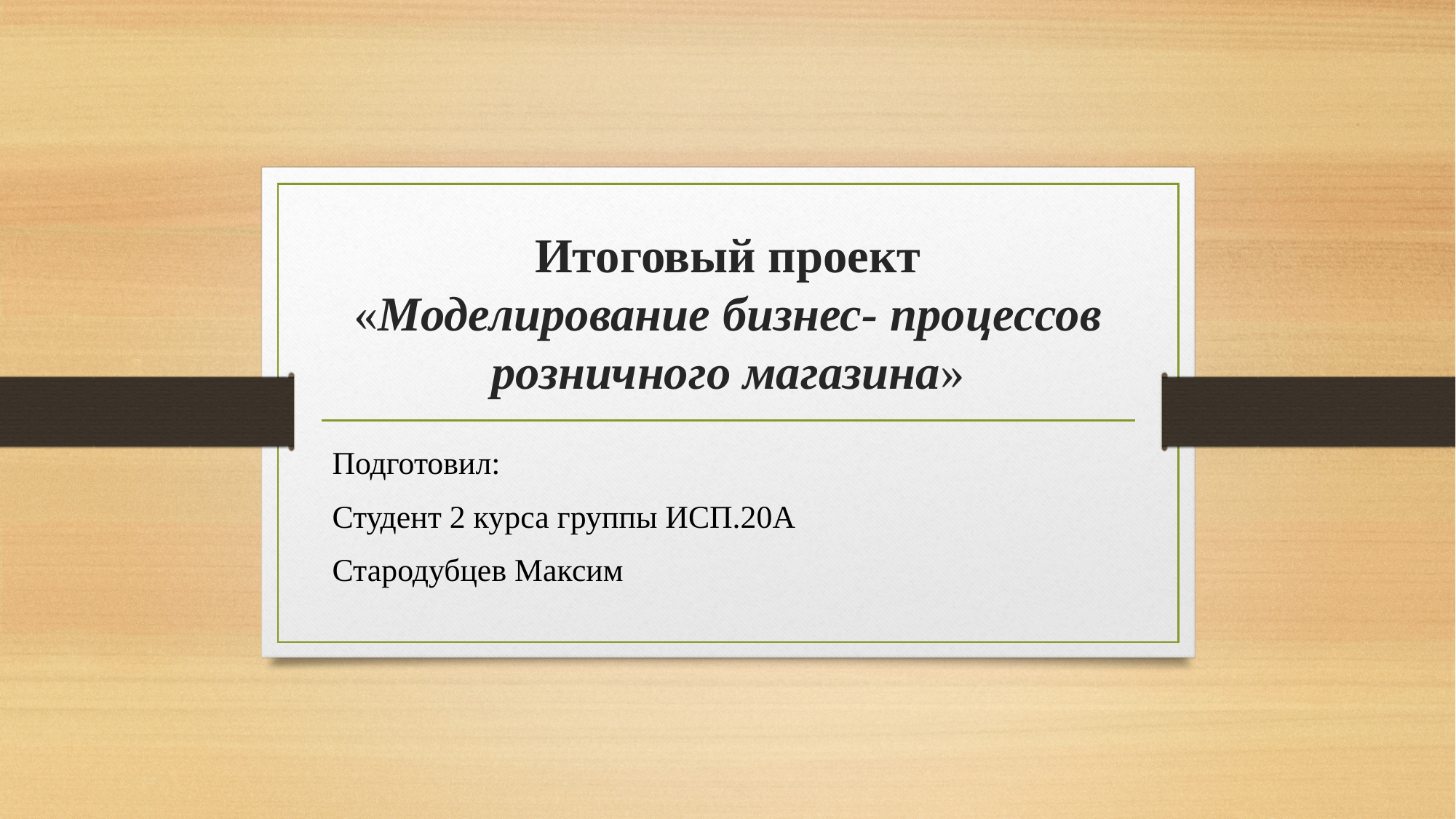

# Итоговый проект «Моделирование бизнес- процессов розничного магазина»
Подготовил:
Студент 2 курса группы ИСП.20А
Стародубцев Максим